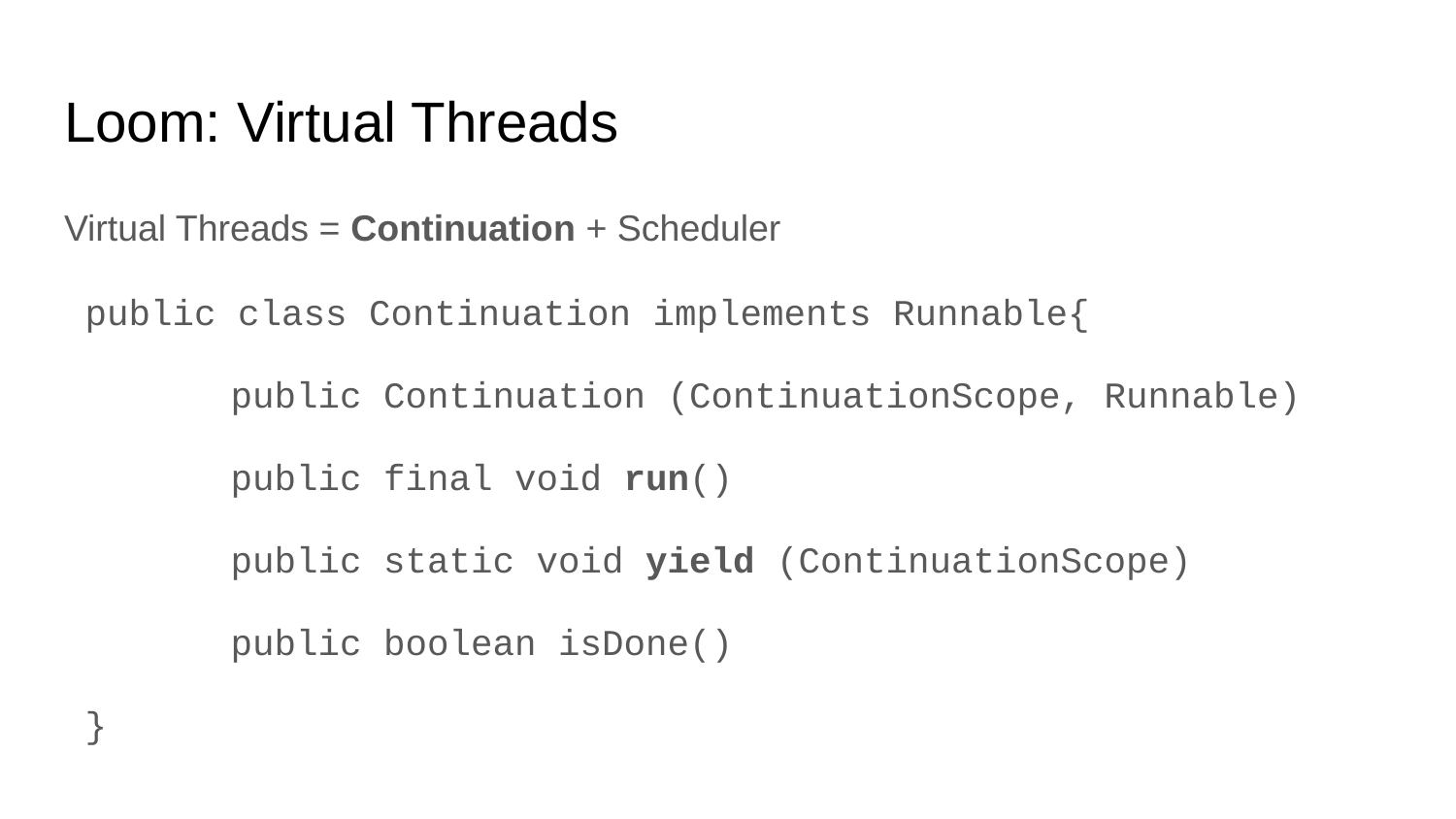

# Loom: Virtual Threads
Virtual Threads = Continuation + Scheduler

public class Continuation implements Runnable{
	public Continuation (ContinuationScope, Runnable)
	public final void run()
	public static void yield (ContinuationScope)
	public boolean isDone()
}